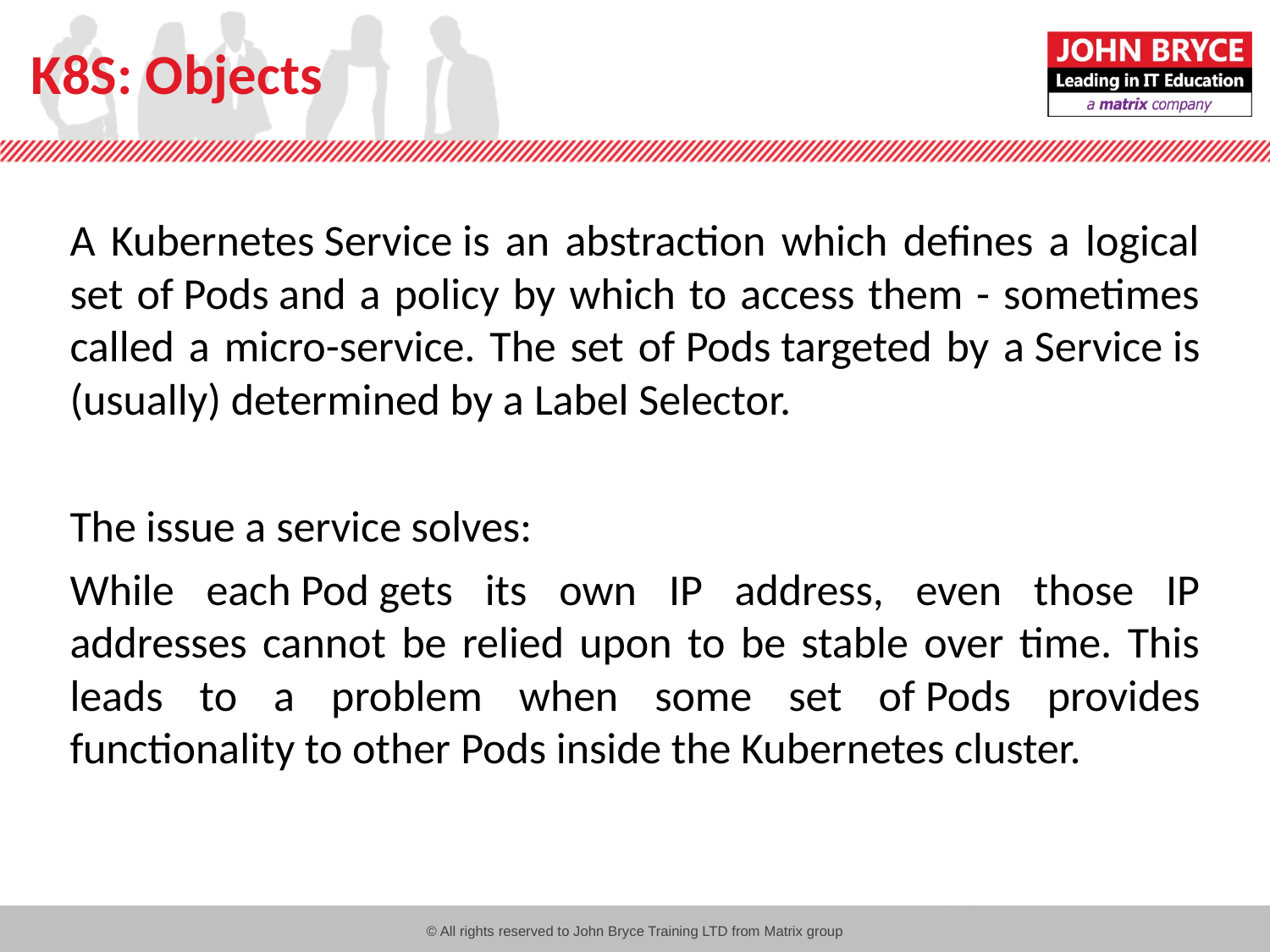

# K8S: Objects
A Kubernetes Service is an abstraction which defines a logical set of Pods and a policy by which to access them - sometimes called a micro-service. The set of Pods targeted by a Service is (usually) determined by a Label Selector.

The issue a service solves:
While each Pod gets its own IP address, even those IP addresses cannot be relied upon to be stable over time. This leads to a problem when some set of Pods provides functionality to other Pods inside the Kubernetes cluster.
34